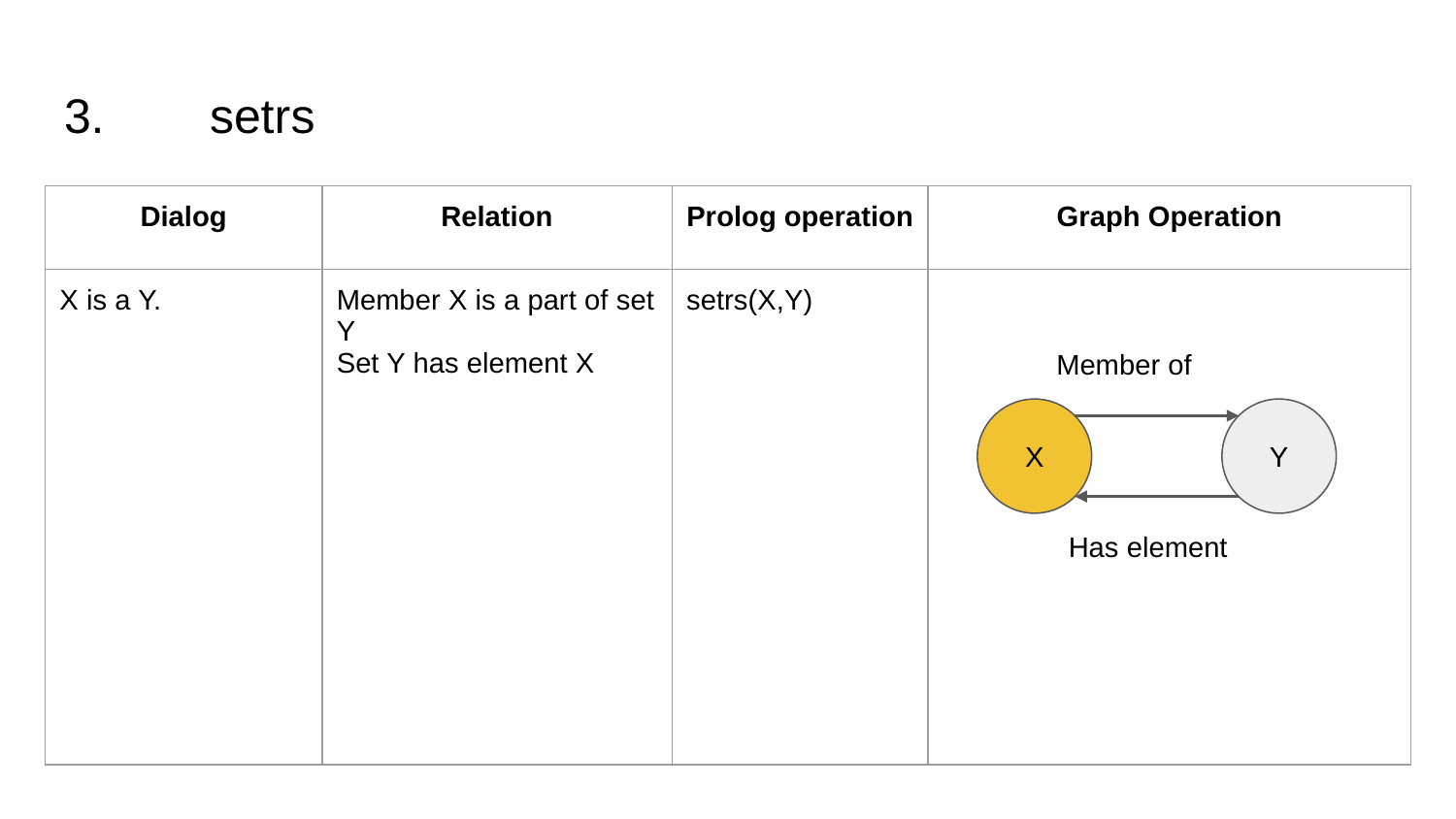

# 3.	setrs
| Dialog | Relation | Prolog operation | Graph Operation |
| --- | --- | --- | --- |
| X is a Y. | Member X is a part of set Y Set Y has element X | setrs(X,Y) |  |
|  |  |  |  |
|  |  |  |  |
Member of
X
Y
Has element